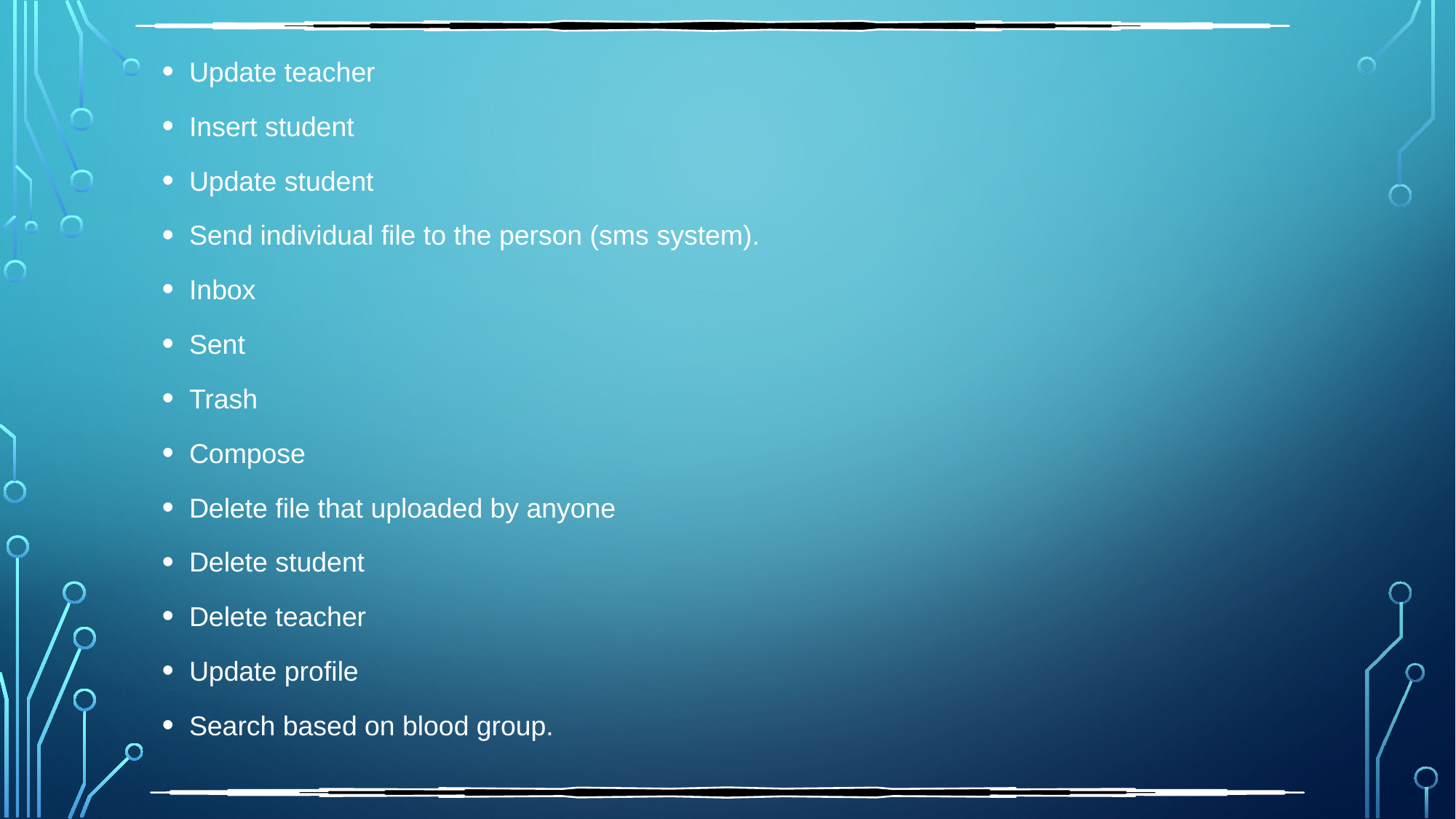

Update teacher
Insert student
Update student
Send individual file to the person (sms system).
Inbox
Sent
Trash
Compose
Delete file that uploaded by anyone
Delete student
Delete teacher
Update profile
Search based on blood group.

#